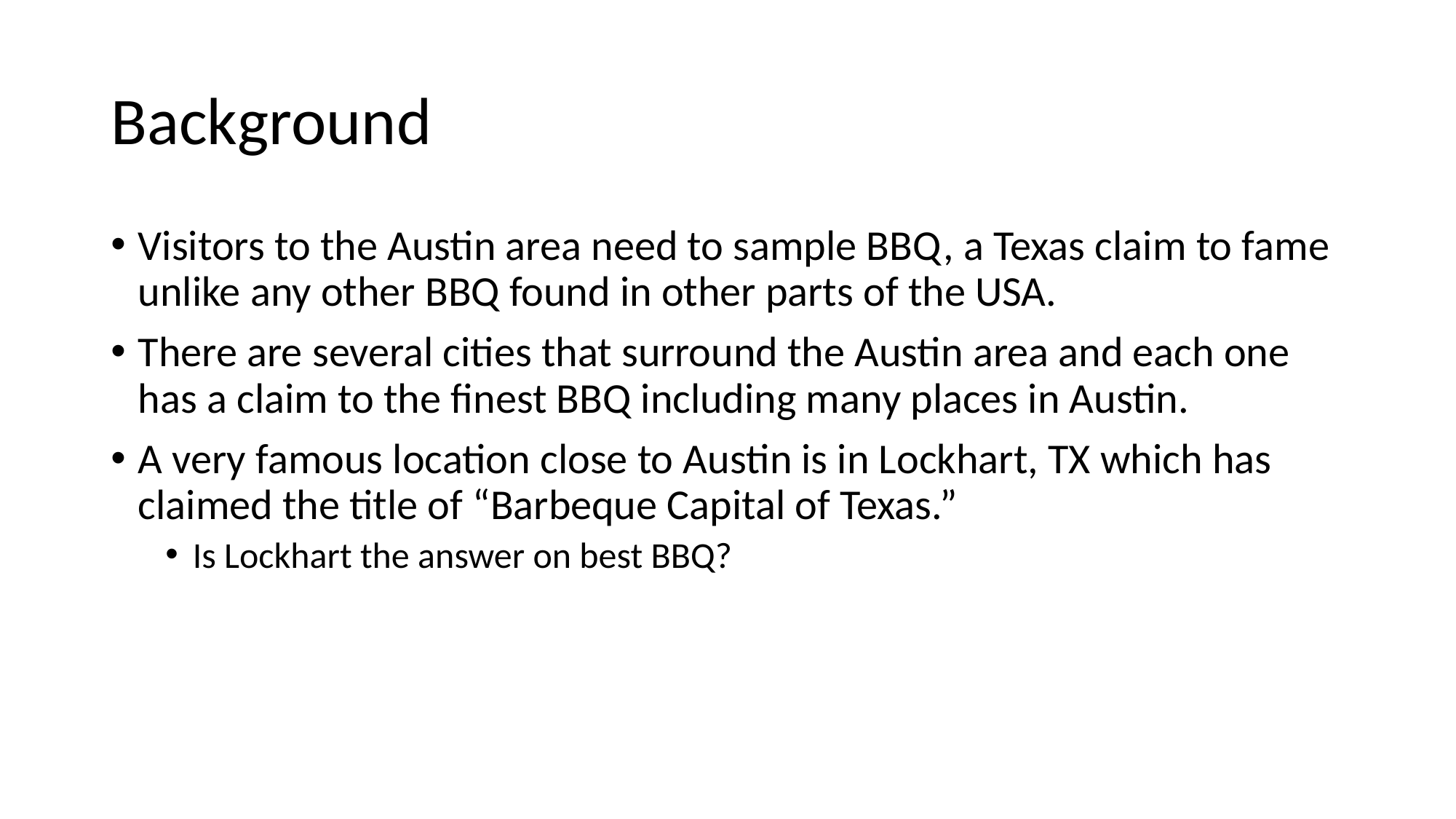

# Background
Visitors to the Austin area need to sample BBQ, a Texas claim to fame unlike any other BBQ found in other parts of the USA.
There are several cities that surround the Austin area and each one has a claim to the finest BBQ including many places in Austin.
A very famous location close to Austin is in Lockhart, TX which has claimed the title of “Barbeque Capital of Texas.”
Is Lockhart the answer on best BBQ?